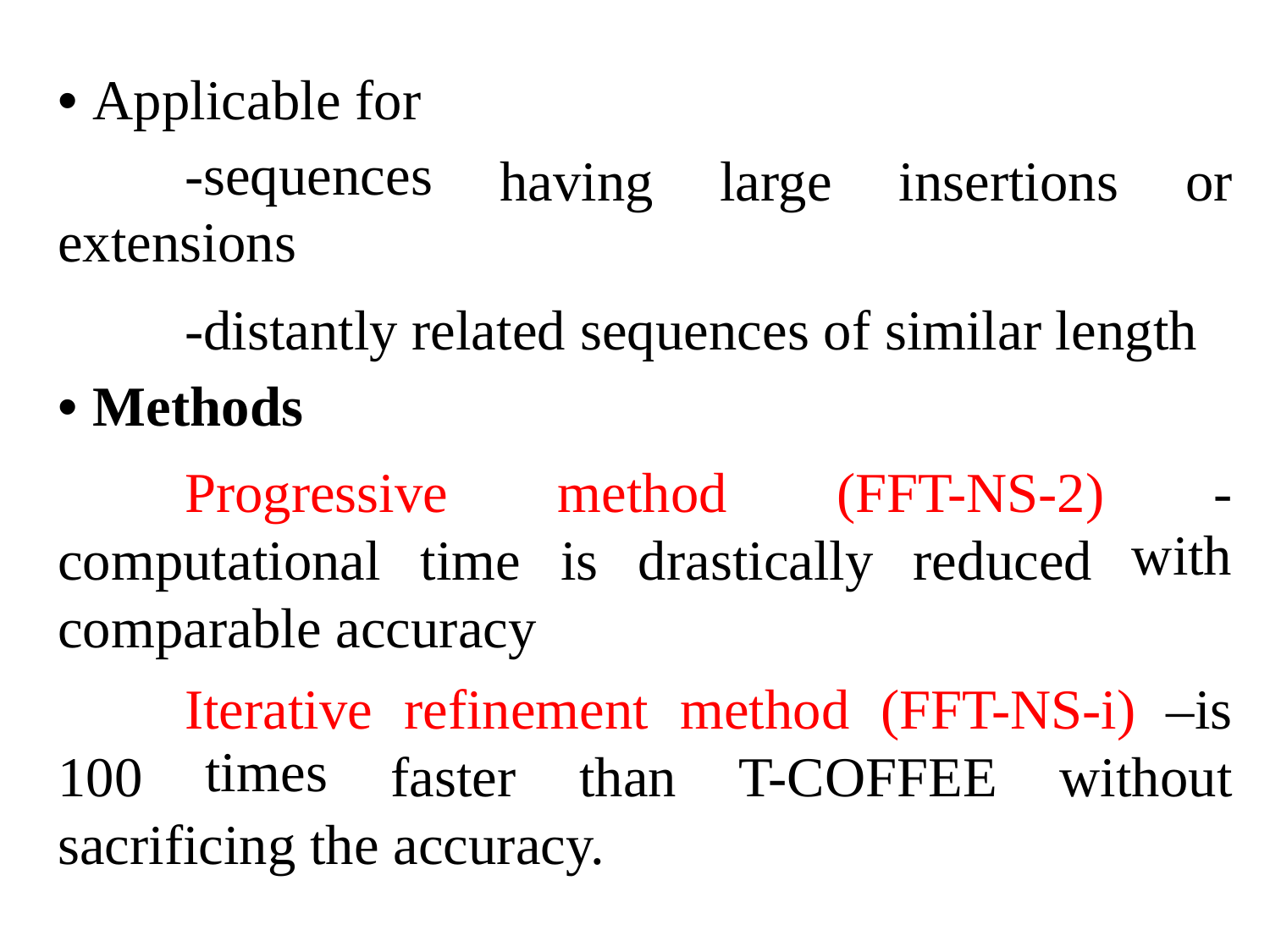

• Applicable for
-sequences
extensions
having
large
insertions
or
-distantly related sequences of similar length
• Methods
Progressive
method
(FFT-NS-2)
-
with
computational
time
is
drastically
reduced
comparable accuracy
Iterative
times
refinement
method
(FFT-NS-i)
–is
100
faster
than
T-COFFEE
without
sacrificing the
accuracy.